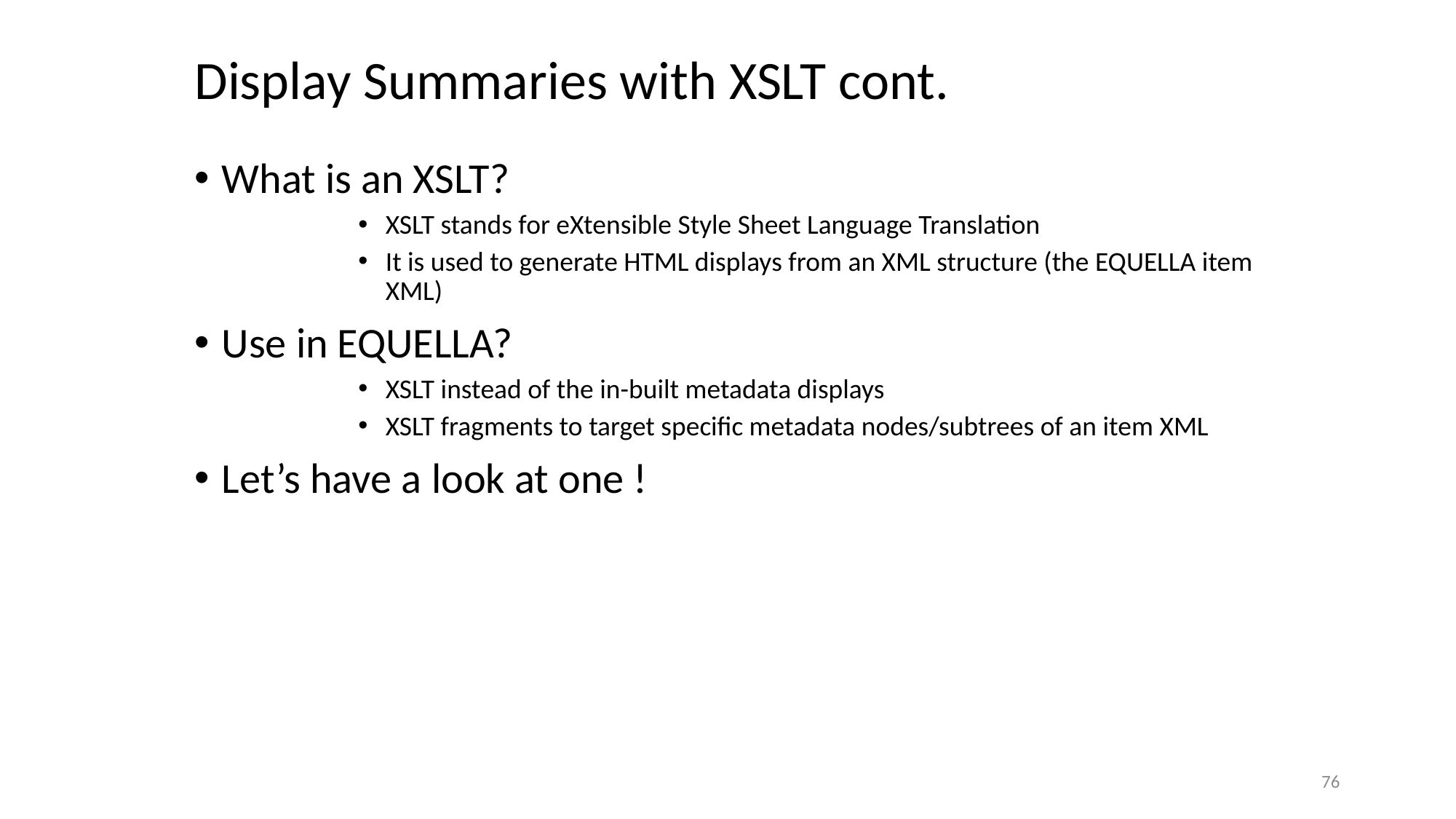

# Display Summaries with XSLT cont.
What is an XSLT?
XSLT stands for eXtensible Style Sheet Language Translation
It is used to generate HTML displays from an XML structure (the EQUELLA item XML)
Use in EQUELLA?
XSLT instead of the in-built metadata displays
XSLT fragments to target specific metadata nodes/subtrees of an item XML
Let’s have a look at one !

76